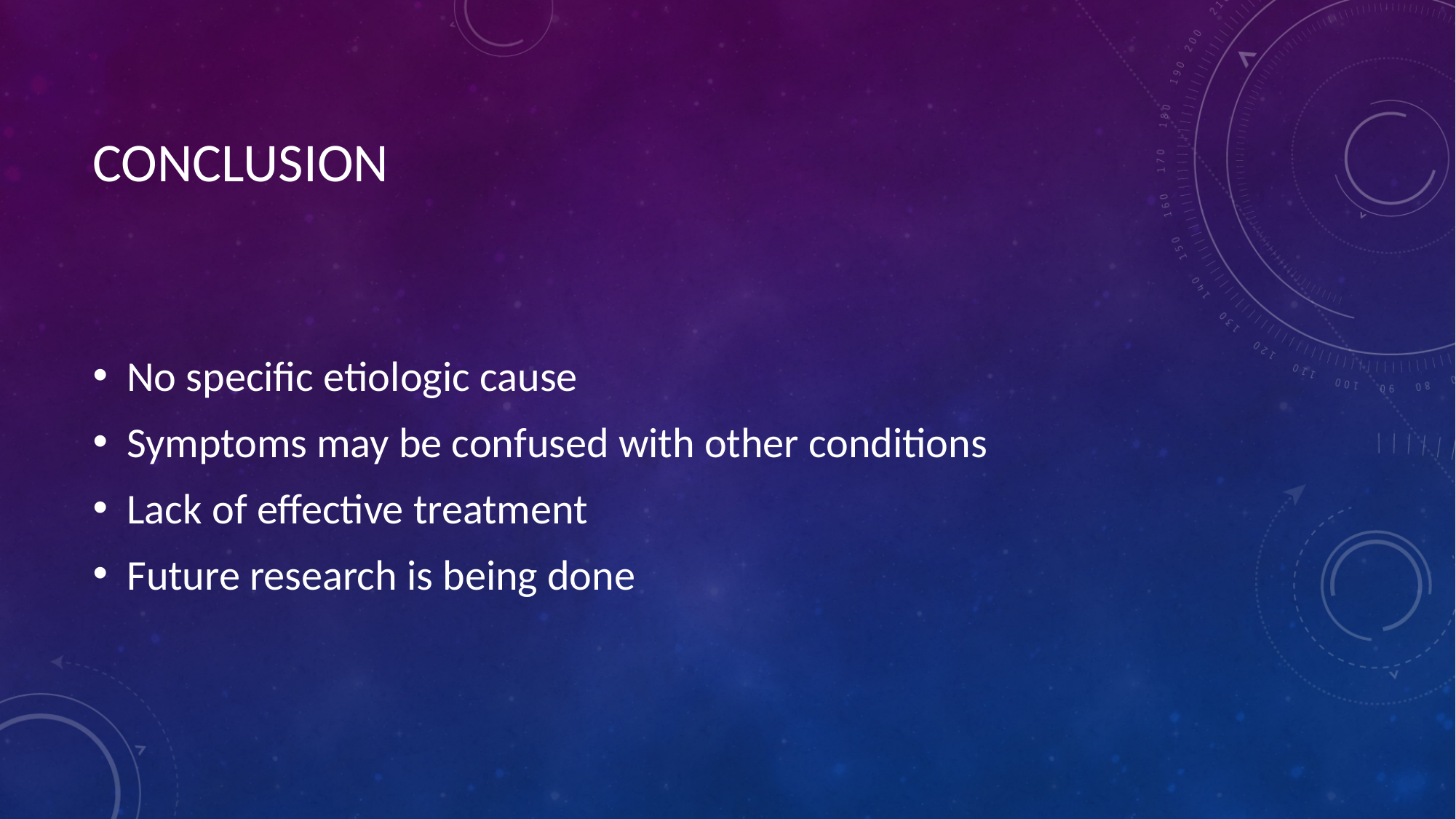

# Conclusion
No specific etiologic cause
Symptoms may be confused with other conditions
Lack of effective treatment
Future research is being done